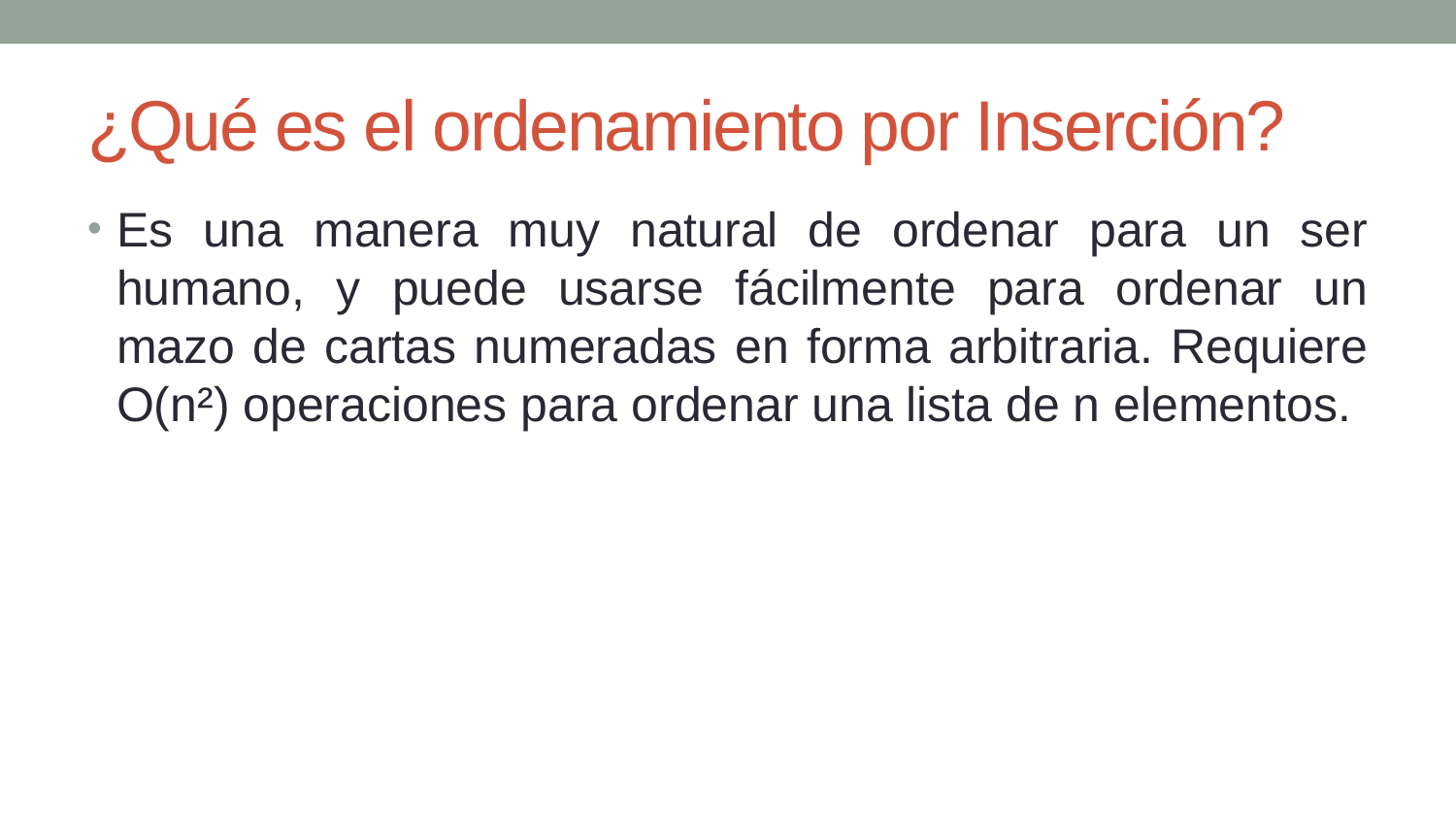

# ¿Qué es el ordenamiento por Inserción?
Es una manera muy natural de ordenar para un ser humano, y puede usarse fácilmente para ordenar un mazo de cartas numeradas en forma arbitraria. Requiere O(n²) operaciones para ordenar una lista de n elementos.